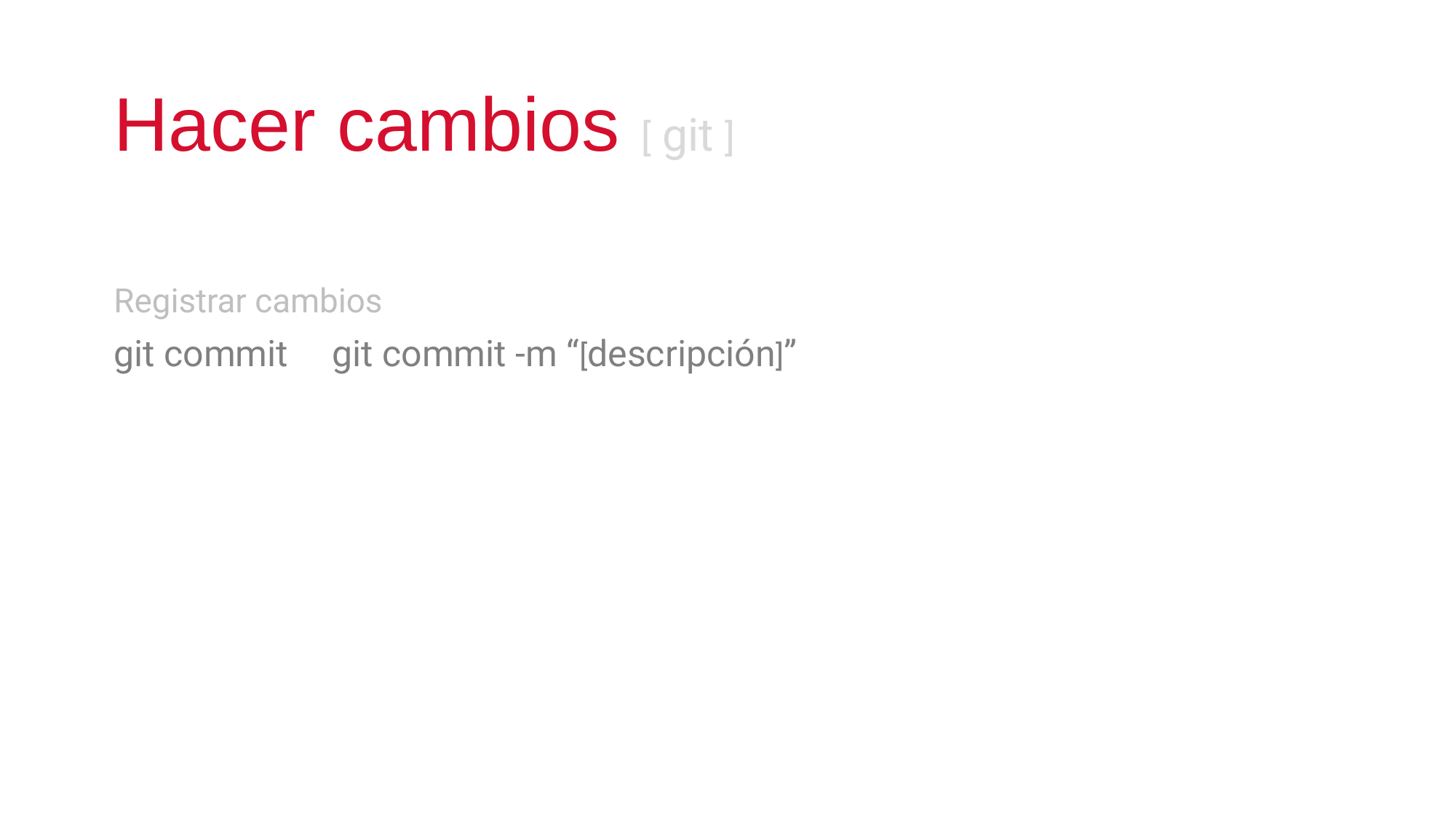

Hacer cambios [ git ]
Registrar cambios
git commit	git commit -m “[descripción]”